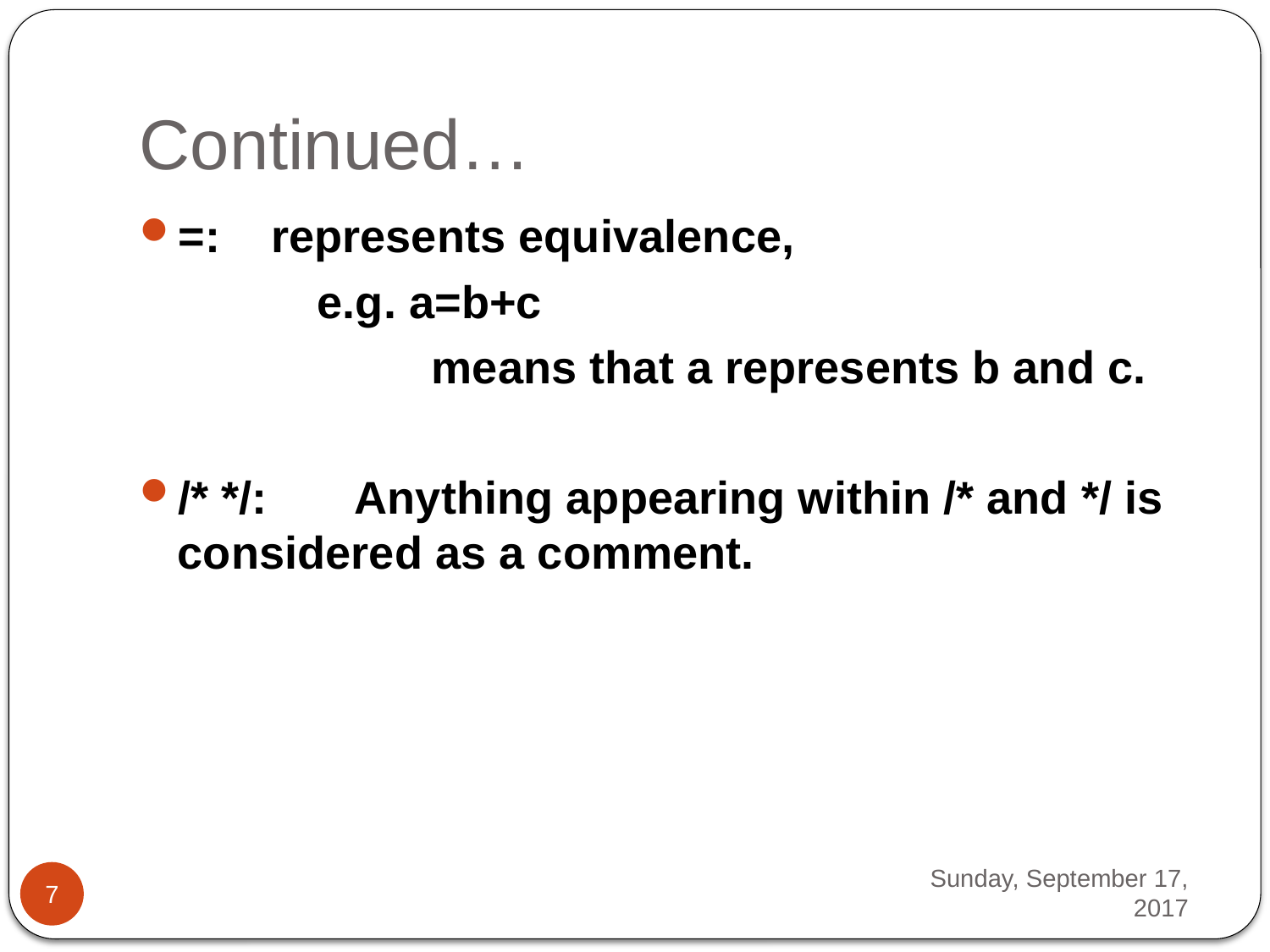

# Continued…
=:    represents equivalence,
              e.g. a=b+c
                       means that a represents b and c.

/* */:       Anything appearing within /* and */ is considered as a comment.
Sunday, September 17, 2017
7